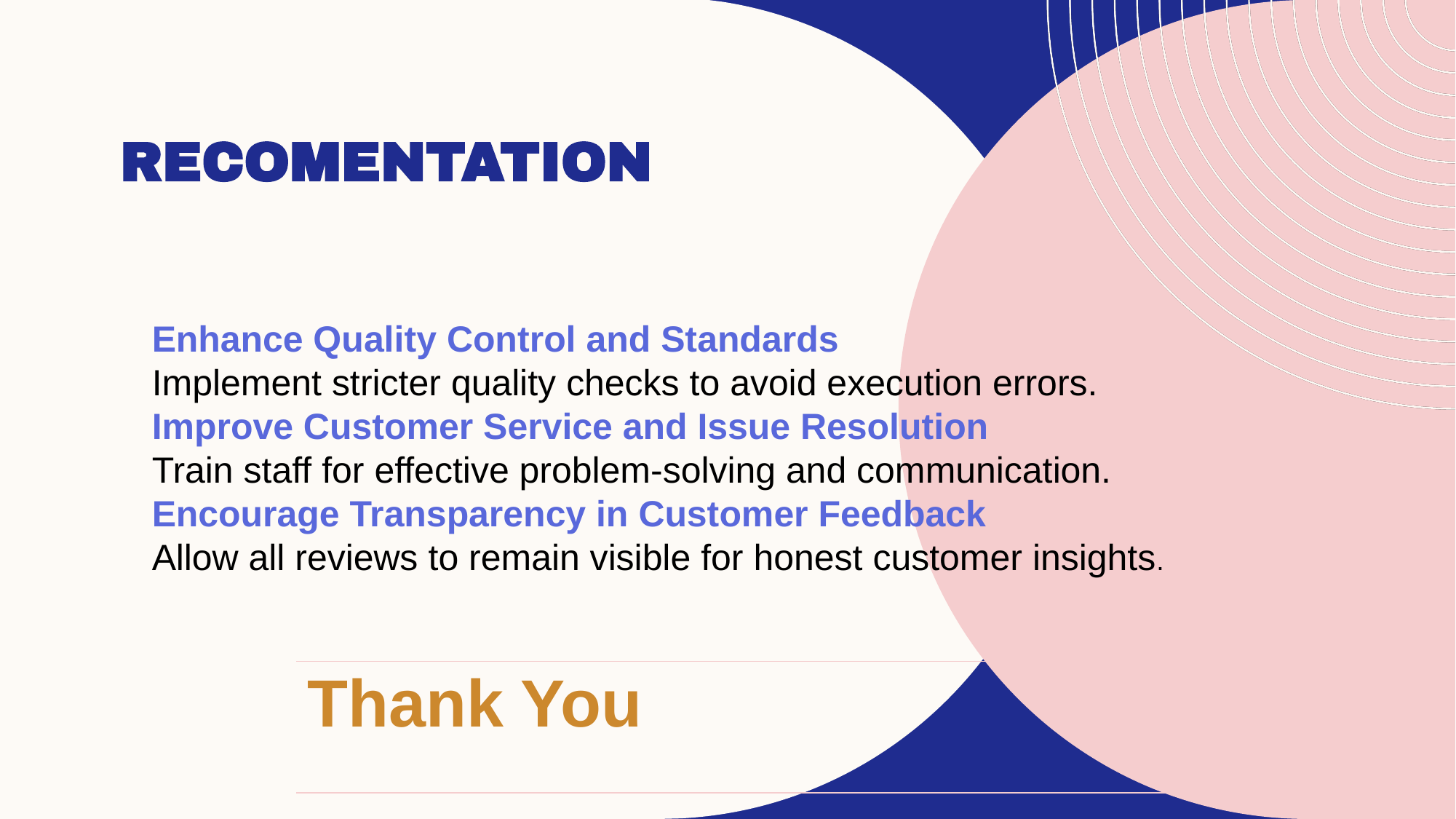

# Recomentation
Enhance Quality Control and Standards
Implement stricter quality checks to avoid execution errors.
Improve Customer Service and Issue Resolution
Train staff for effective problem-solving and communication.
Encourage Transparency in Customer Feedback
Allow all reviews to remain visible for honest customer insights.

| Thank You |
| --- |